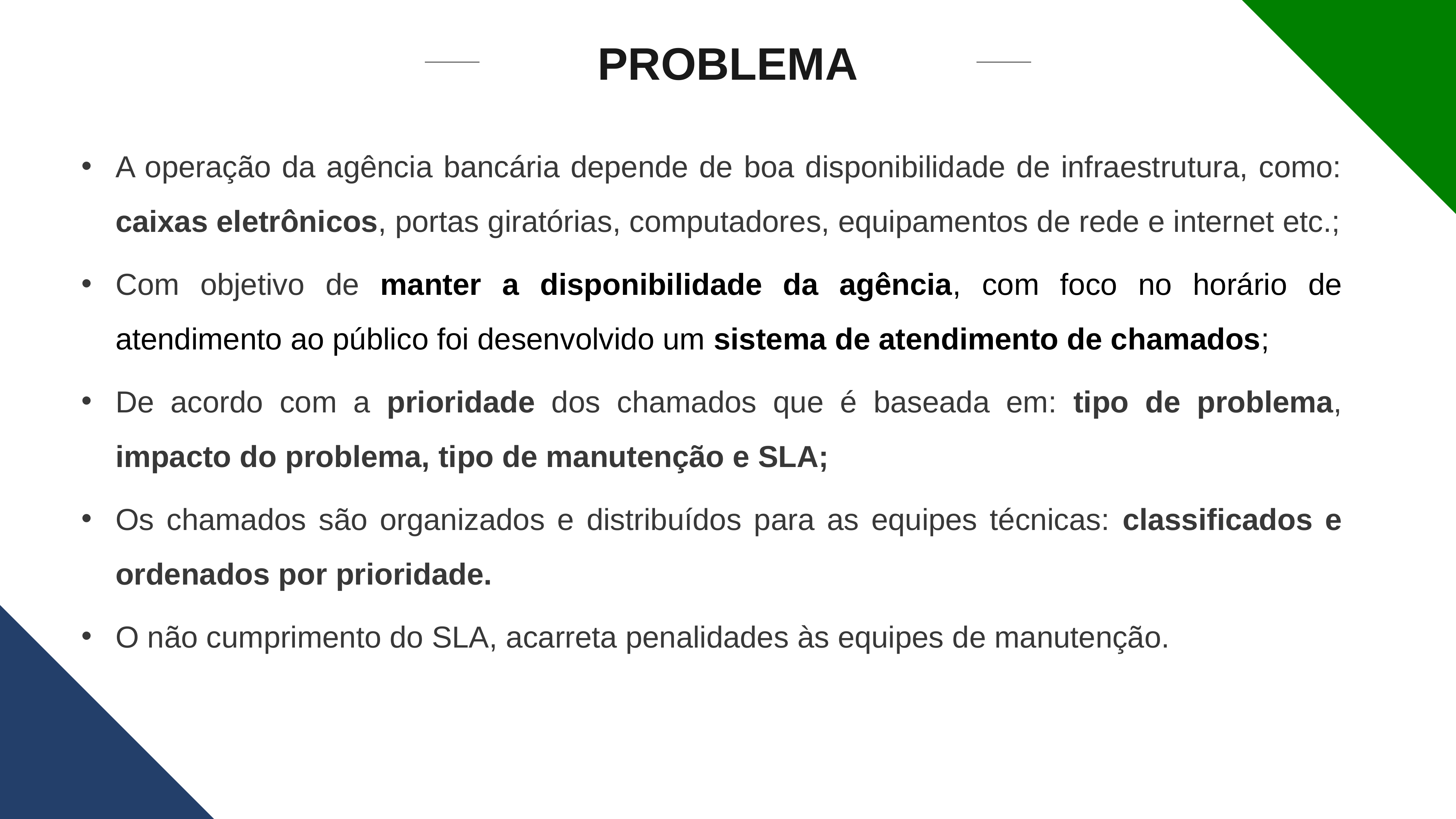

PROBLEMA

A operação da agência bancária depende de boa disponibilidade de infraestrutura, como: caixas eletrônicos, portas giratórias, computadores, equipamentos de rede e internet etc.;
Com objetivo de manter a disponibilidade da agência, com foco no horário de atendimento ao público foi desenvolvido um sistema de atendimento de chamados;
De acordo com a prioridade dos chamados que é baseada em: tipo de problema, impacto do problema, tipo de manutenção e SLA;
Os chamados são organizados e distribuídos para as equipes técnicas: classificados e ordenados por prioridade.
O não cumprimento do SLA, acarreta penalidades às equipes de manutenção.